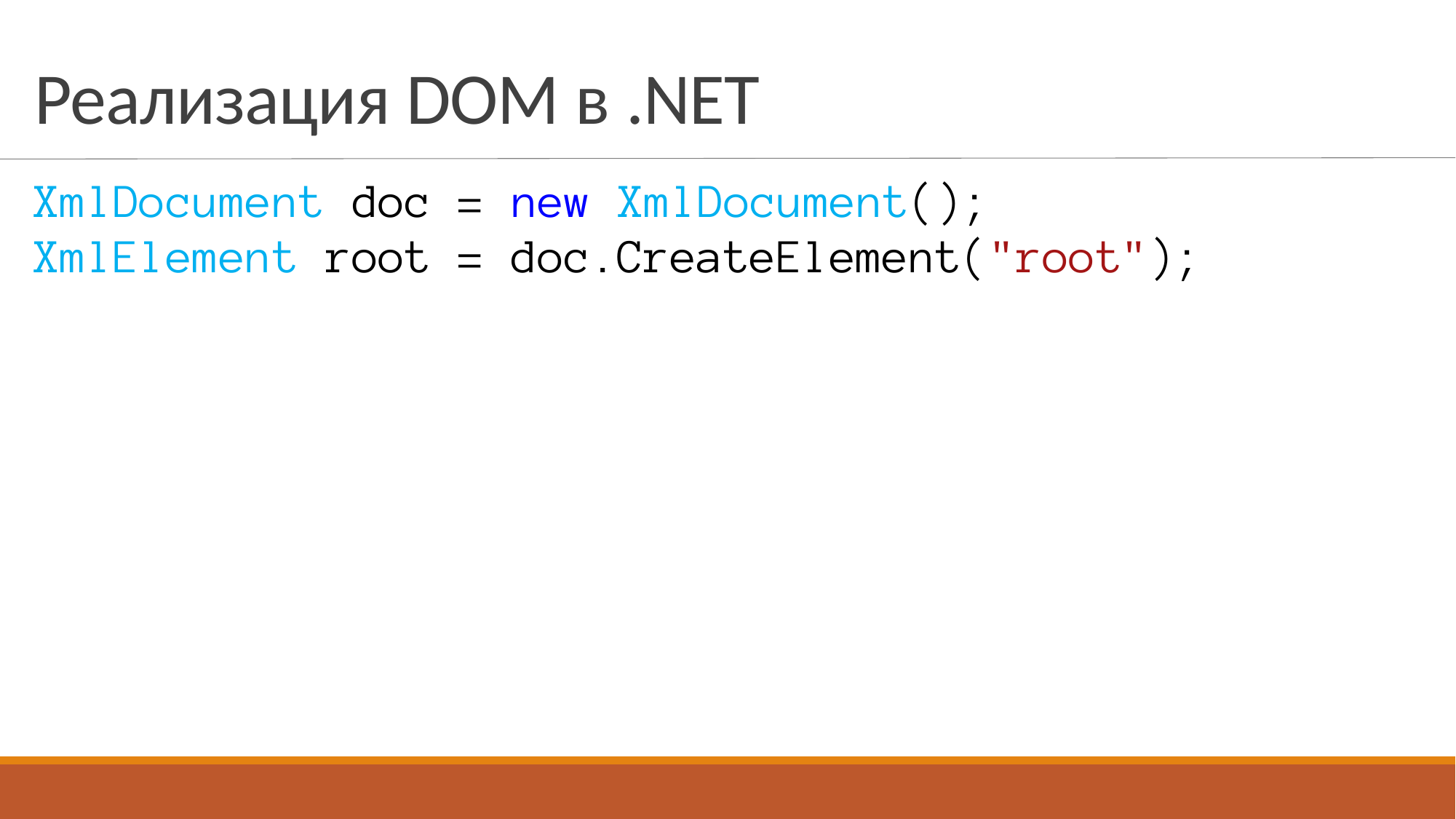

# Реализация DOM в .NET
XmlDocument doc = new XmlDocument();
XmlElement root = doc.CreateElement("root");